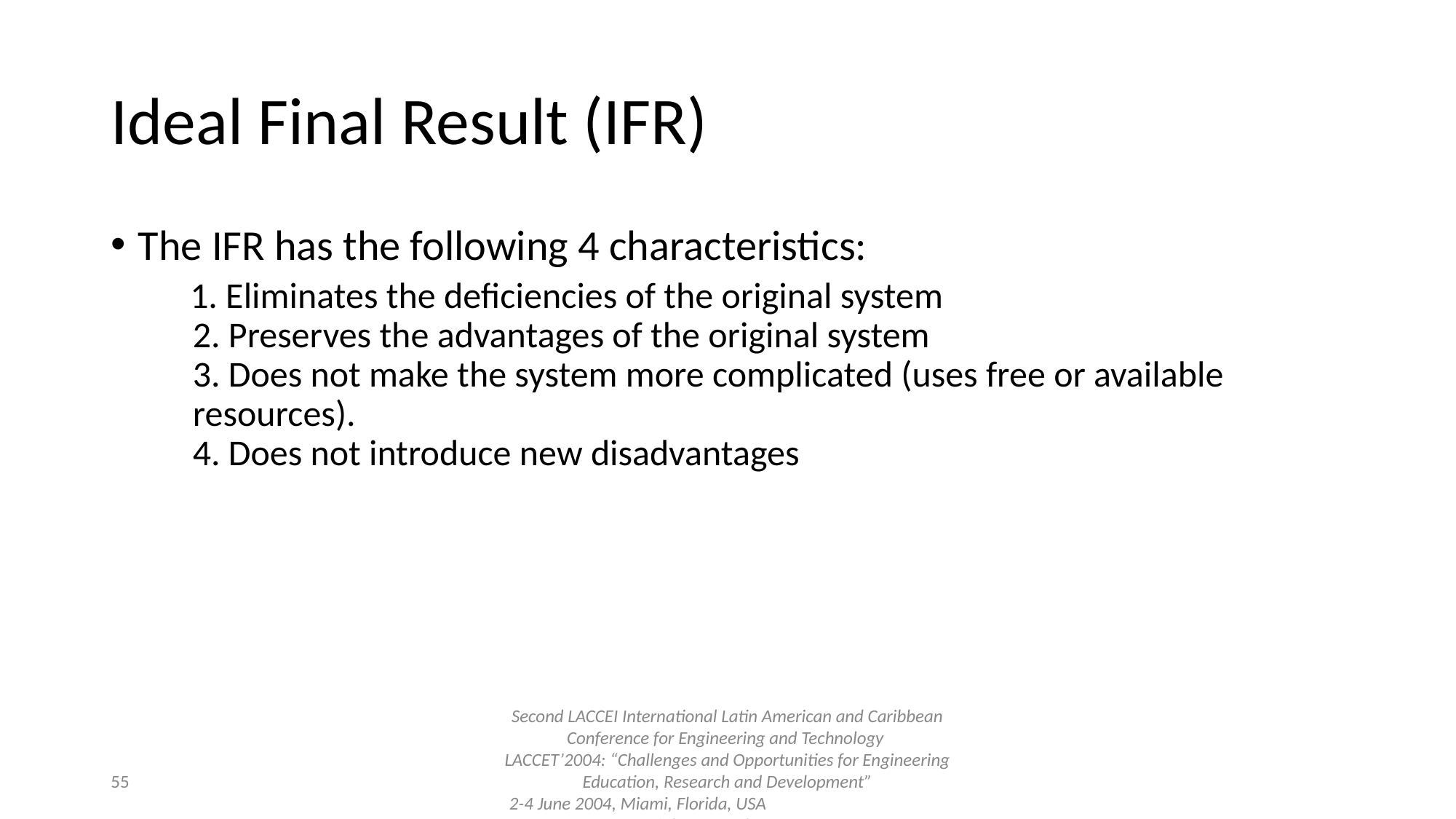

# Ideal Final Result (IFR)
The IFR has the following 4 characteristics:
   1. Eliminates the deficiencies of the original system
2. Preserves the advantages of the original system
3. Does not make the system more complicated (uses free or available resources).
4. Does not introduce new disadvantages

55
Second LACCEI International Latin American and Caribbean Conference for Engineering and Technology
LACCET’2004: “Challenges and Opportunities for Engineering Education, Research and Development”
2-4 June 2004, Miami, Florida, USA		Copyright Dr. Noel Leon-ITESM